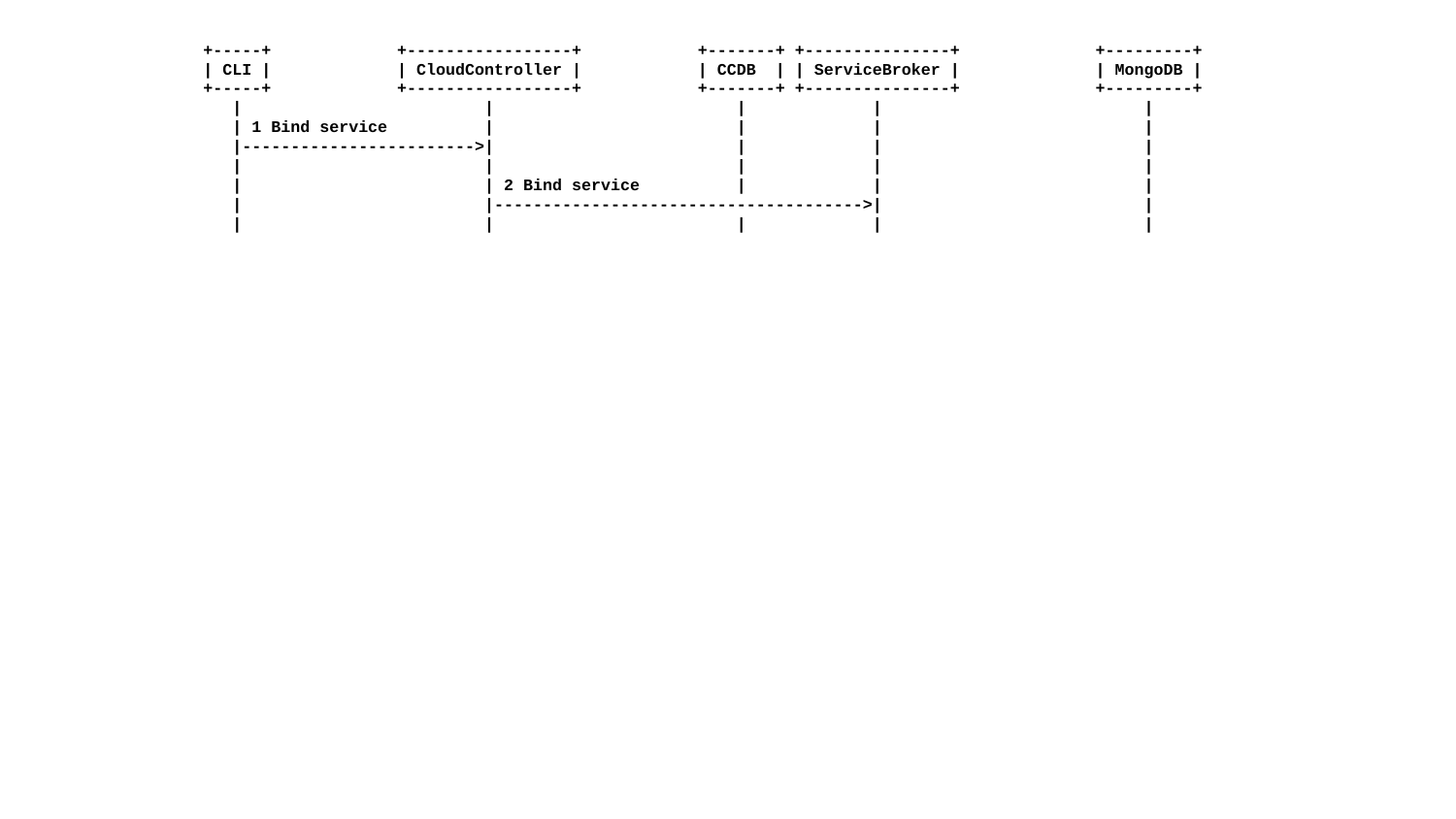

+-----+             +-----------------+            +-------+ +---------------+              +---------+
| CLI |             | CloudController |            | CCDB  | | ServiceBroker |              | MongoDB |
+-----+             +-----------------+            +-------+ +---------------+              +---------+
   |                         |                         |             |                           |
   | 1 Bind service          |                         |             |                           |
   |------------------------>|                         |             |                           |
   |                         |                         |             |                           |
   |                         | 2 Bind service          |             |                           |
   |                         |-------------------------------------->|                           |
   |                         |                         |             |                           |